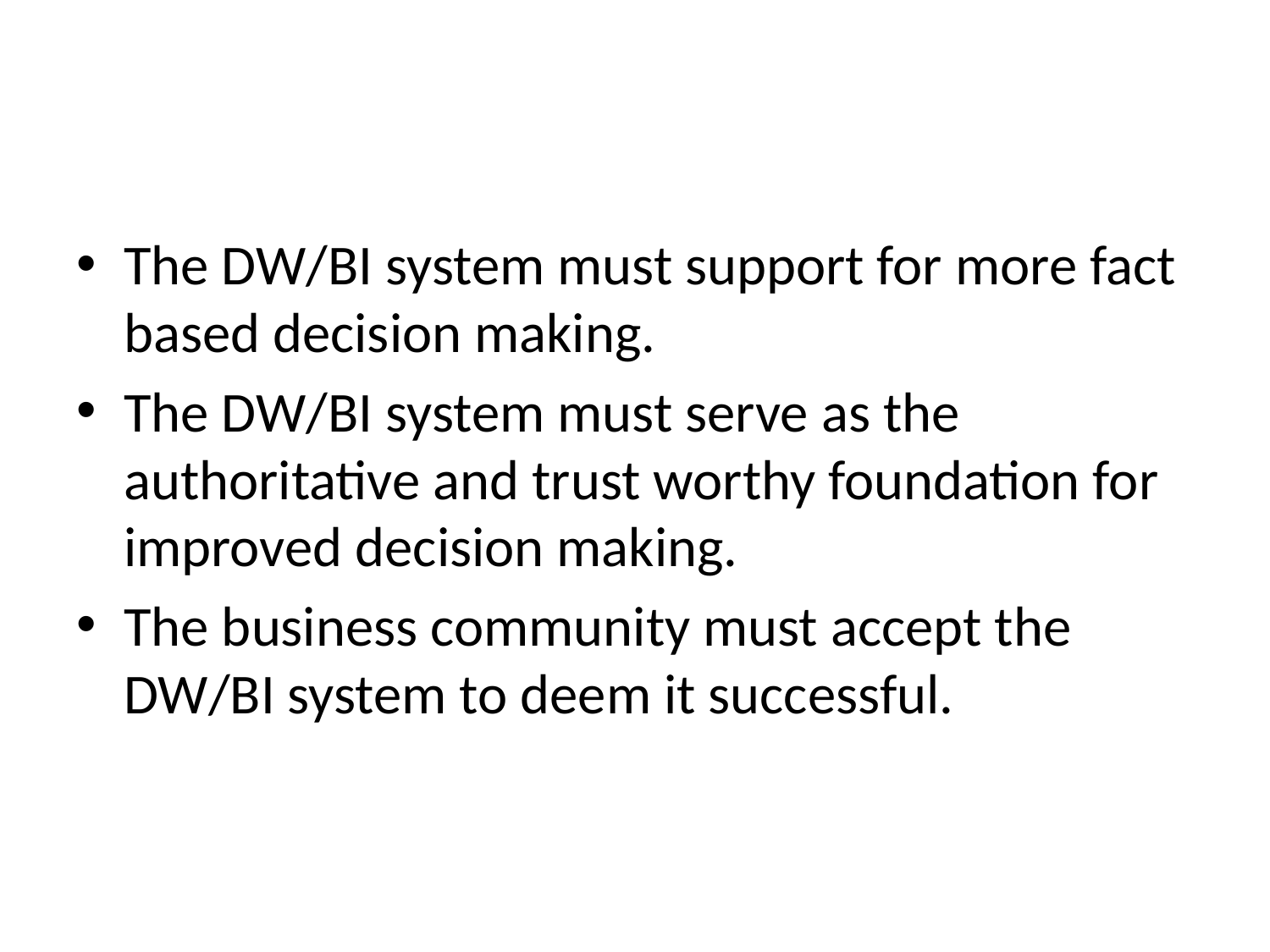

#
The DW/BI system must support for more fact based decision making.
The DW/BI system must serve as the authoritative and trust worthy foundation for improved decision making.
The business community must accept the DW/BI system to deem it successful.